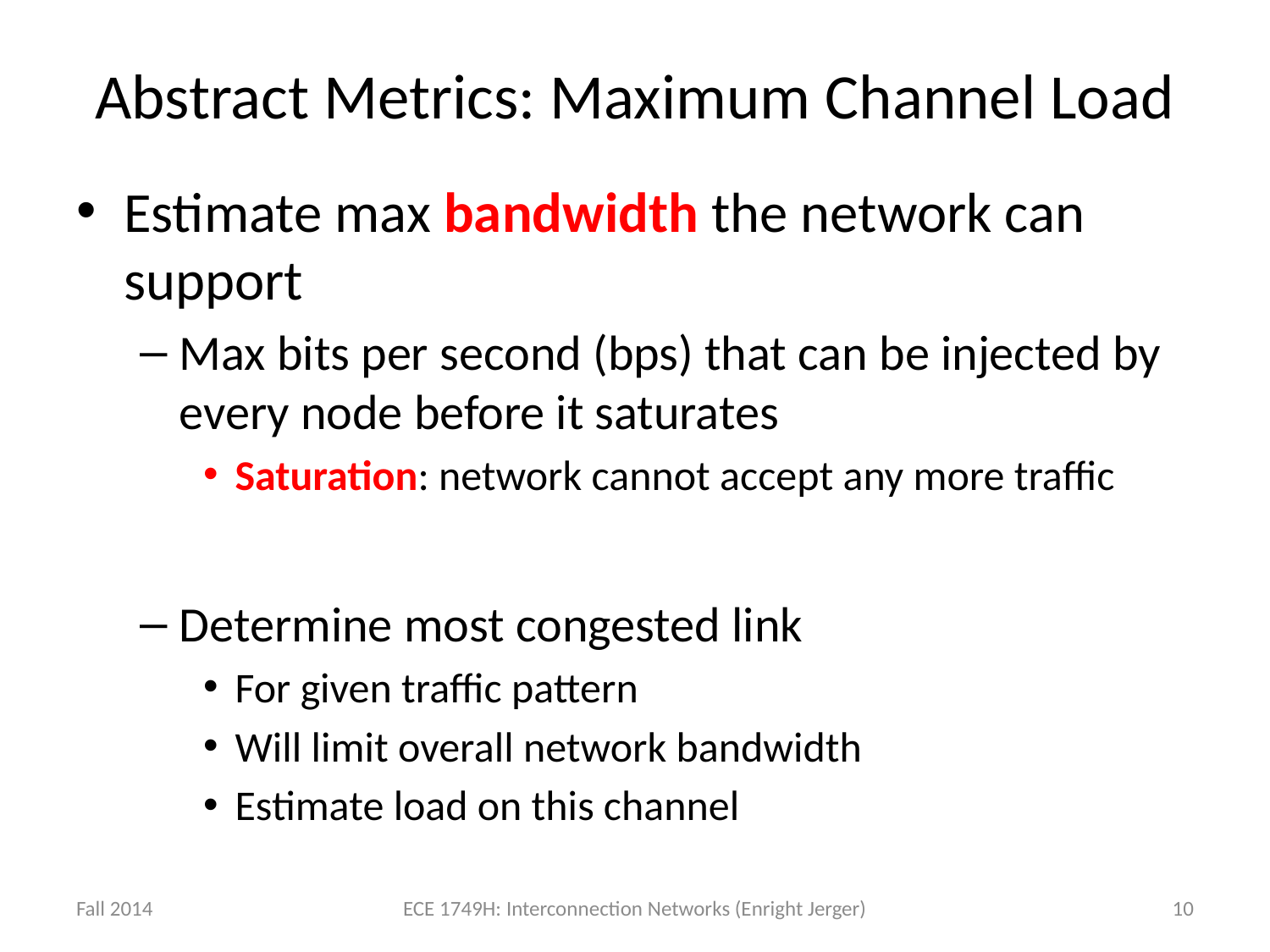

# Abstract Metrics: Maximum Channel Load
Estimate max bandwidth the network can support
Max bits per second (bps) that can be injected by every node before it saturates
Saturation: network cannot accept any more traffic

Determine most congested link
For given traffic pattern
Will limit overall network bandwidth
Estimate load on this channel

Fall 2014
ECE 1749H: Interconnection Networks (Enright Jerger)
10